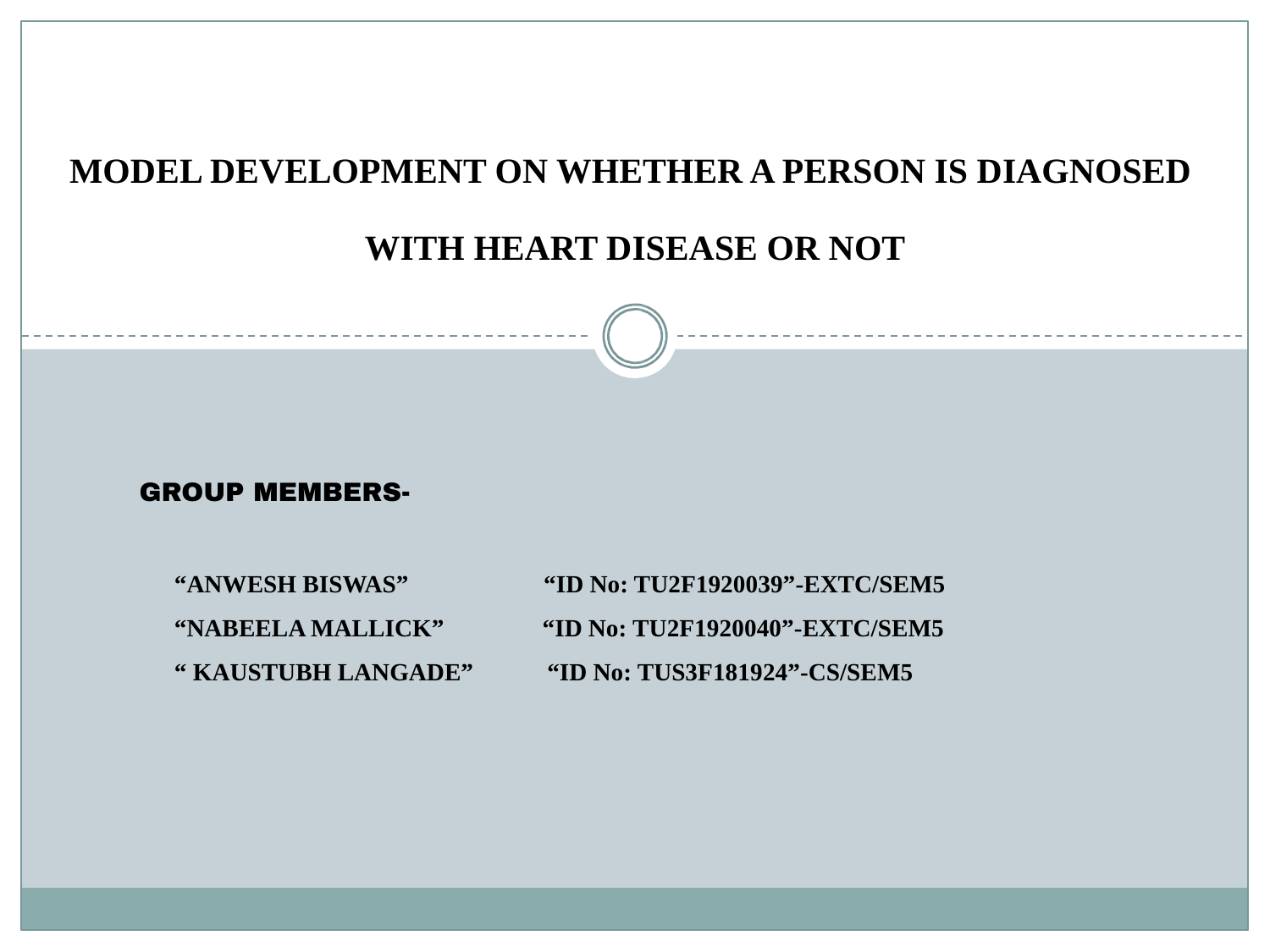

# MODEL DEVELOPMENT ON WHETHER A PERSON IS DIAGNOSED
WITH HEART DISEASE OR NOT

GROUP MEMBERS-

      “ANWESH BISWAS”                      “ID No: TU2F1920039”-EXTC/SEM5
      “NABEELA MALLICK”                “ID No: TU2F1920040”-EXTC/SEM5
      “ KAUSTUBH LANGADE”            “ID No: TUS3F181924”-CS/SEM5